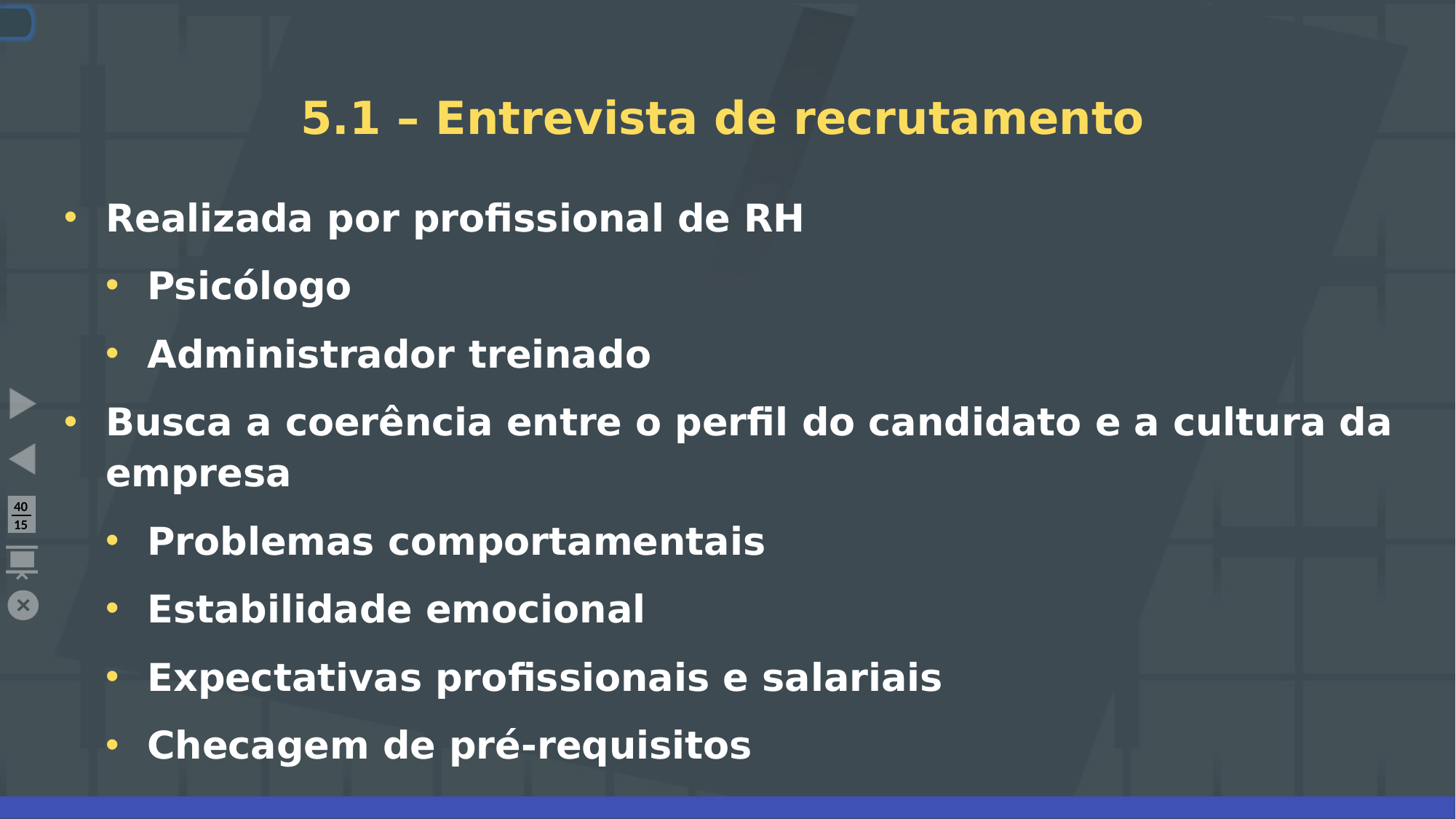

# 5.1 – Entrevista de recrutamento
Realizada por profissional de RH
Psicólogo
Administrador treinado
Busca a coerência entre o perfil do candidato e a cultura da empresa
Problemas comportamentais
Estabilidade emocional
Expectativas profissionais e salariais
Checagem de pré-requisitos